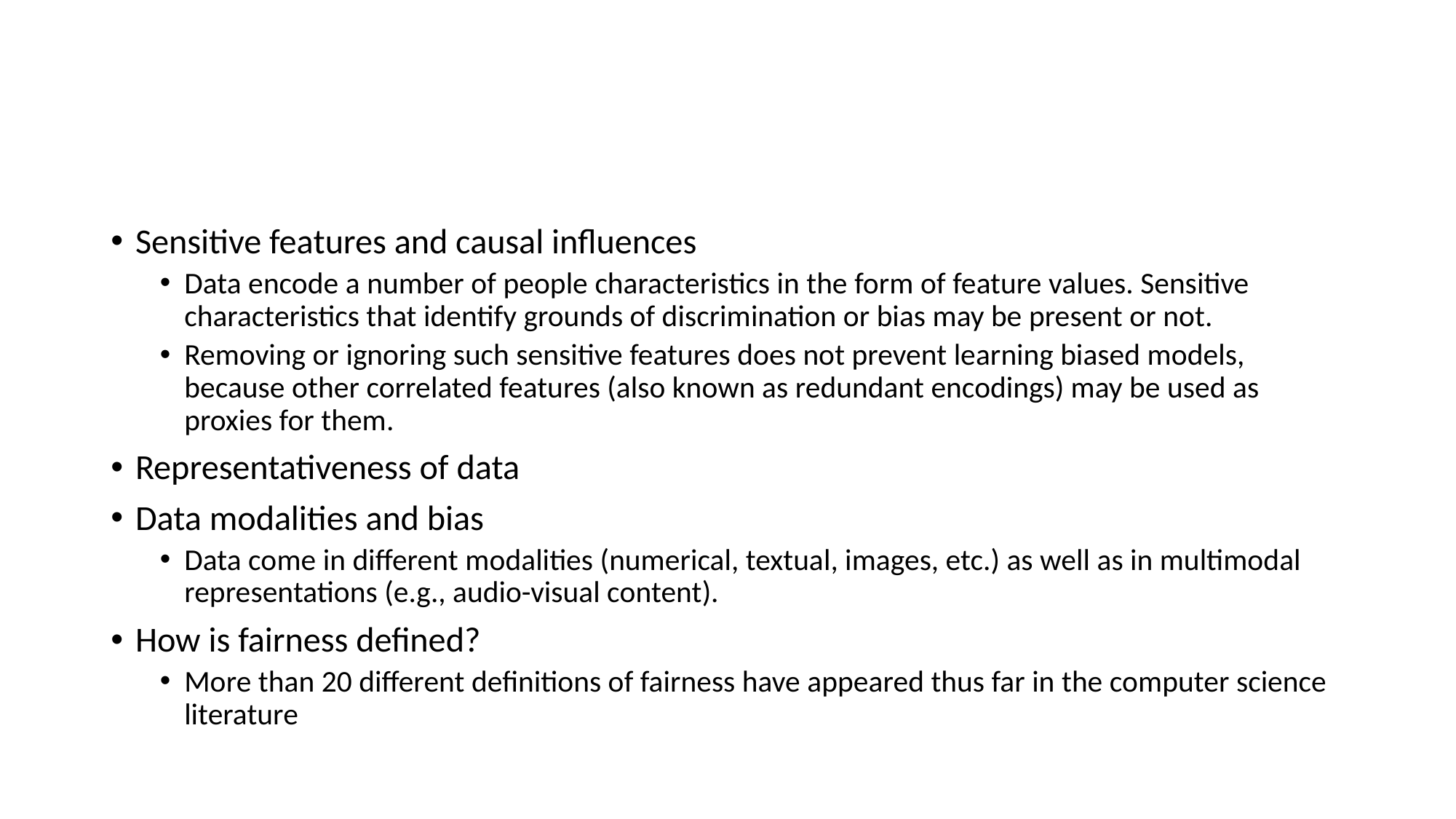

#
Sensitive features and causal influences
Data encode a number of people characteristics in the form of feature values. Sensitive characteristics that identify grounds of discrimination or bias may be present or not.
Removing or ignoring such sensitive features does not prevent learning biased models, because other correlated features (also known as redundant encodings) may be used as proxies for them.
Representativeness of data
Data modalities and bias
Data come in different modalities (numerical, textual, images, etc.) as well as in multimodal representations (e.g., audio-visual content).
How is fairness defined?
More than 20 different definitions of fairness have appeared thus far in the computer science literature